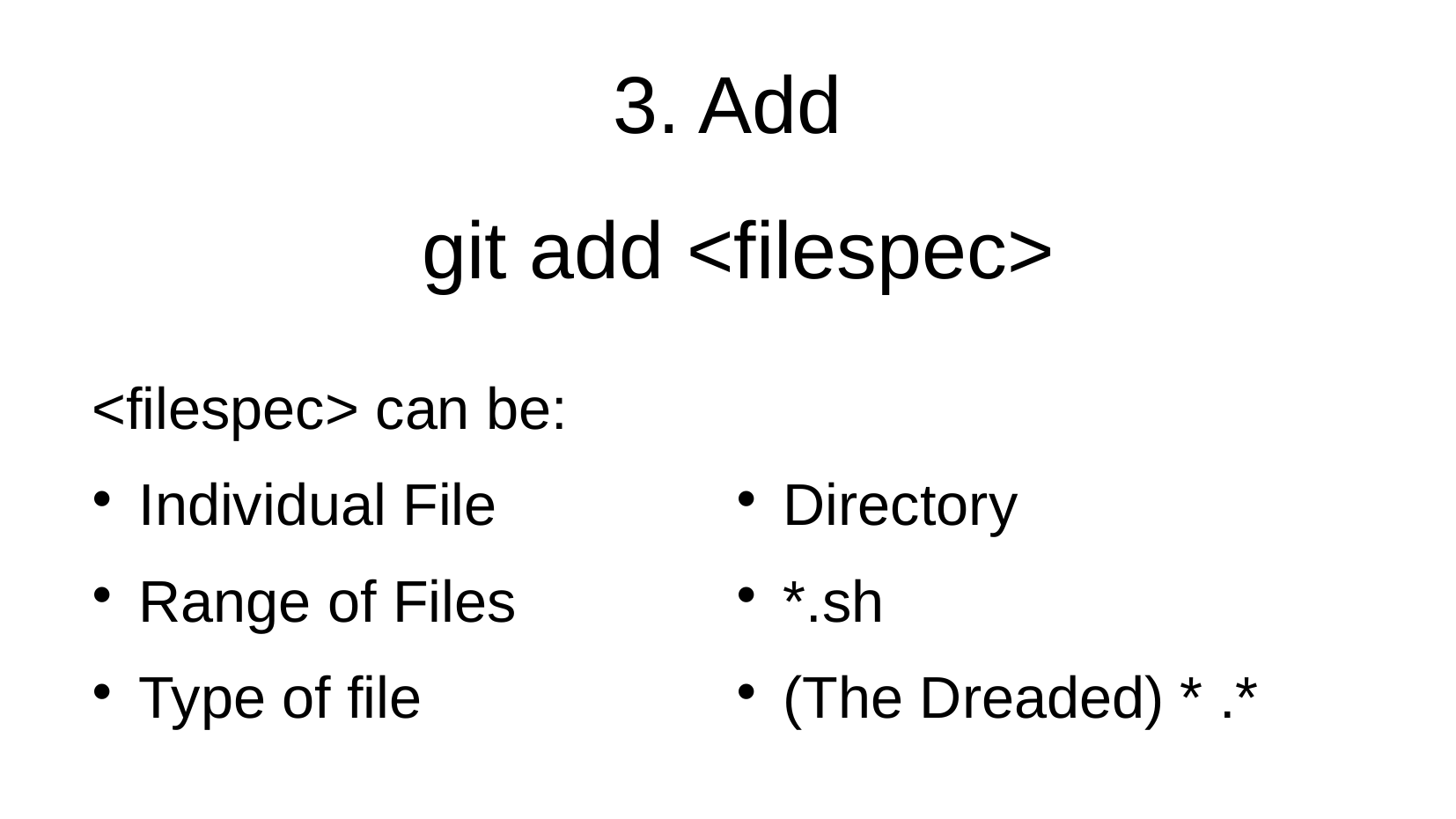

3. Add
 git add <filespec>
<filespec> can be:
Individual File
Range of Files
Type of file

Directory
*.sh
(The Dreaded) * .*